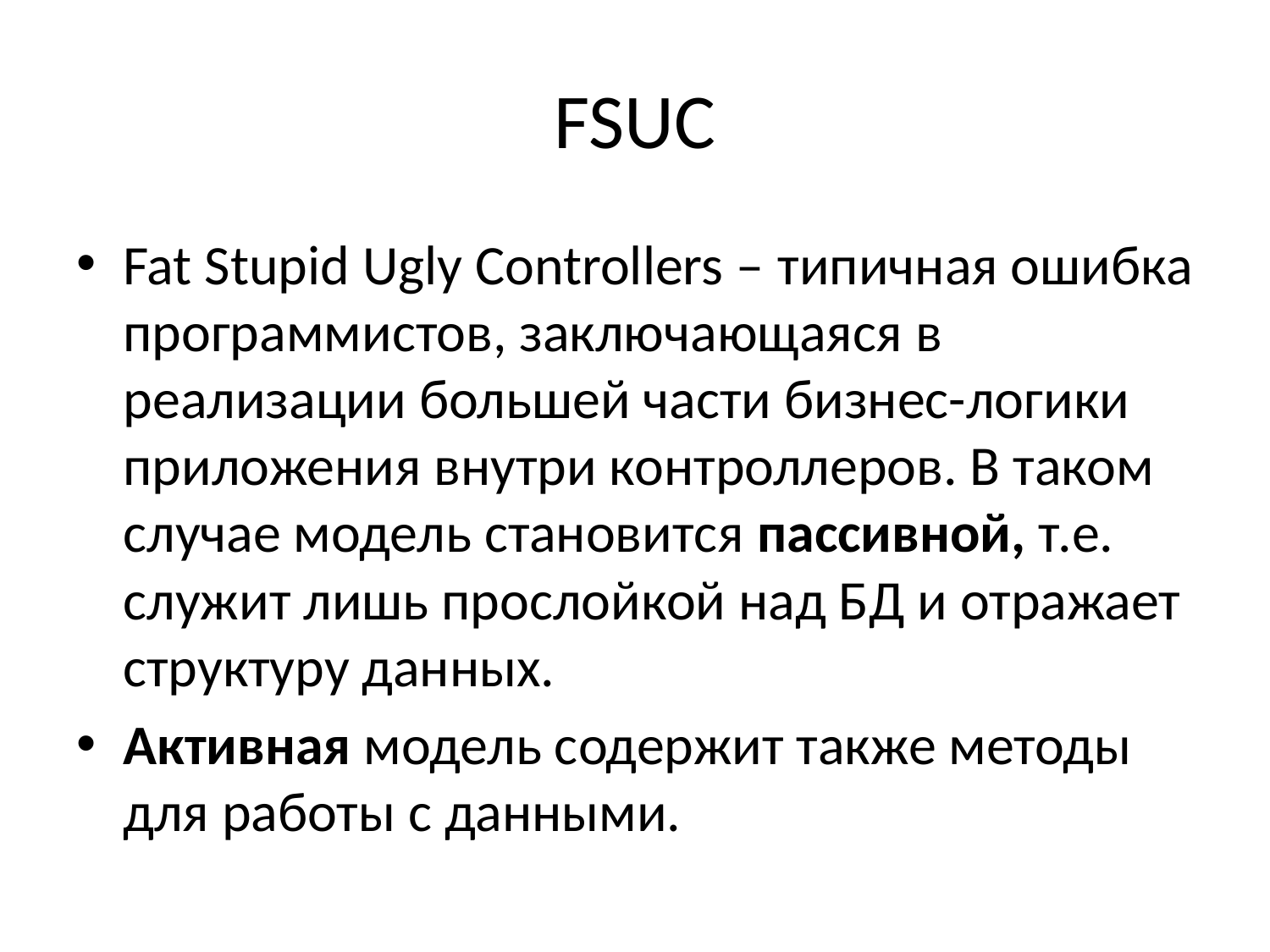

# FSUC
Fat Stupid Ugly Controllers – типичная ошибка программистов, заключающаяся в реализации большей части бизнес-логики приложения внутри контроллеров. В таком случае модель становится пассивной, т.е. служит лишь прослойкой над БД и отражает структуру данных.
Активная модель содержит также методы для работы с данными.